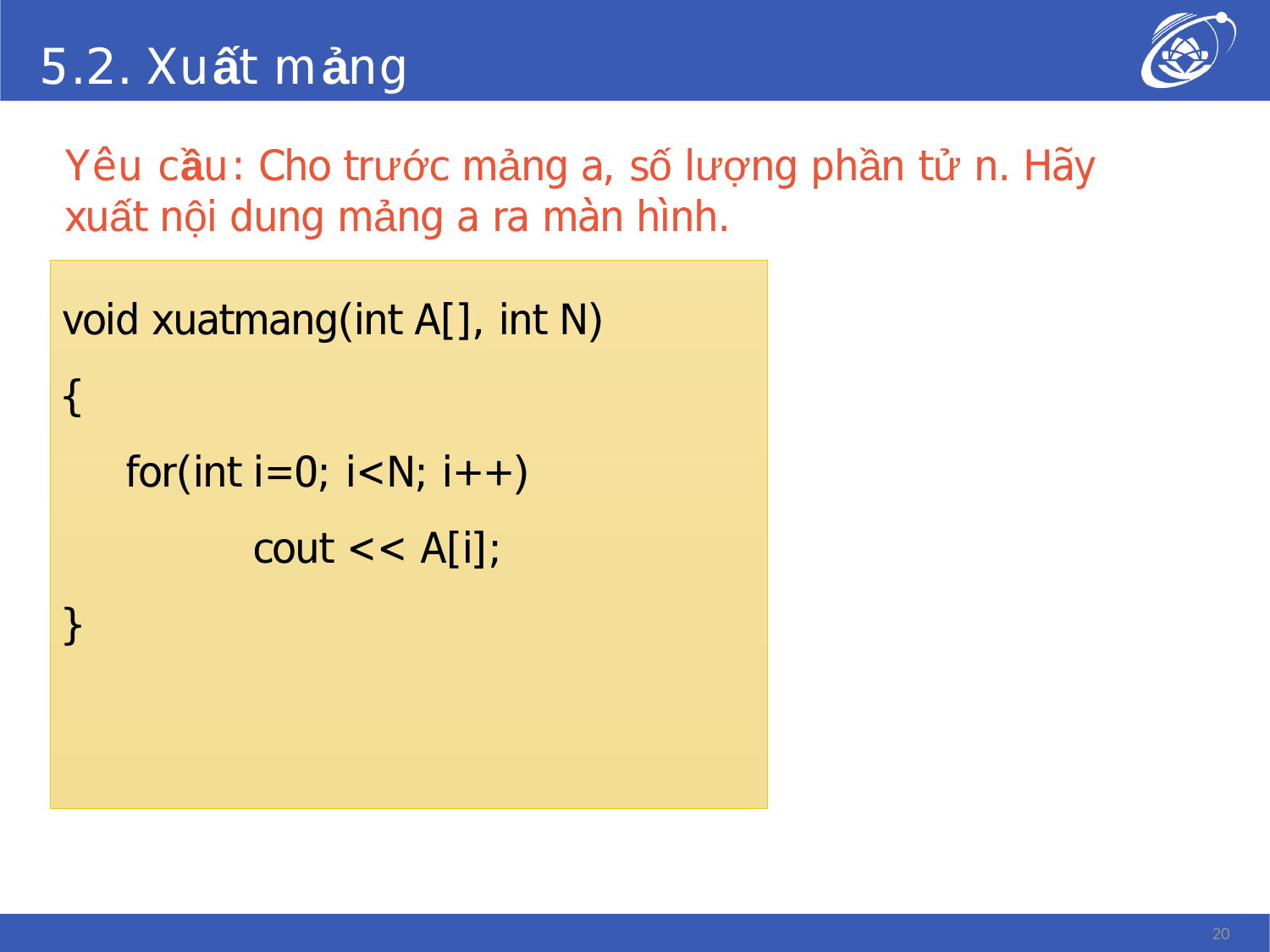

# 5.2. Xuất mảng
Yêu cầu: Cho trước mảng a, số lượng phần tử n. Hãy xuất nội dung mảng a ra màn hình.
void xuatmang(int A[], int N)
{
for(int i=0; i<N; i++)
	cout << A[i];
}
20